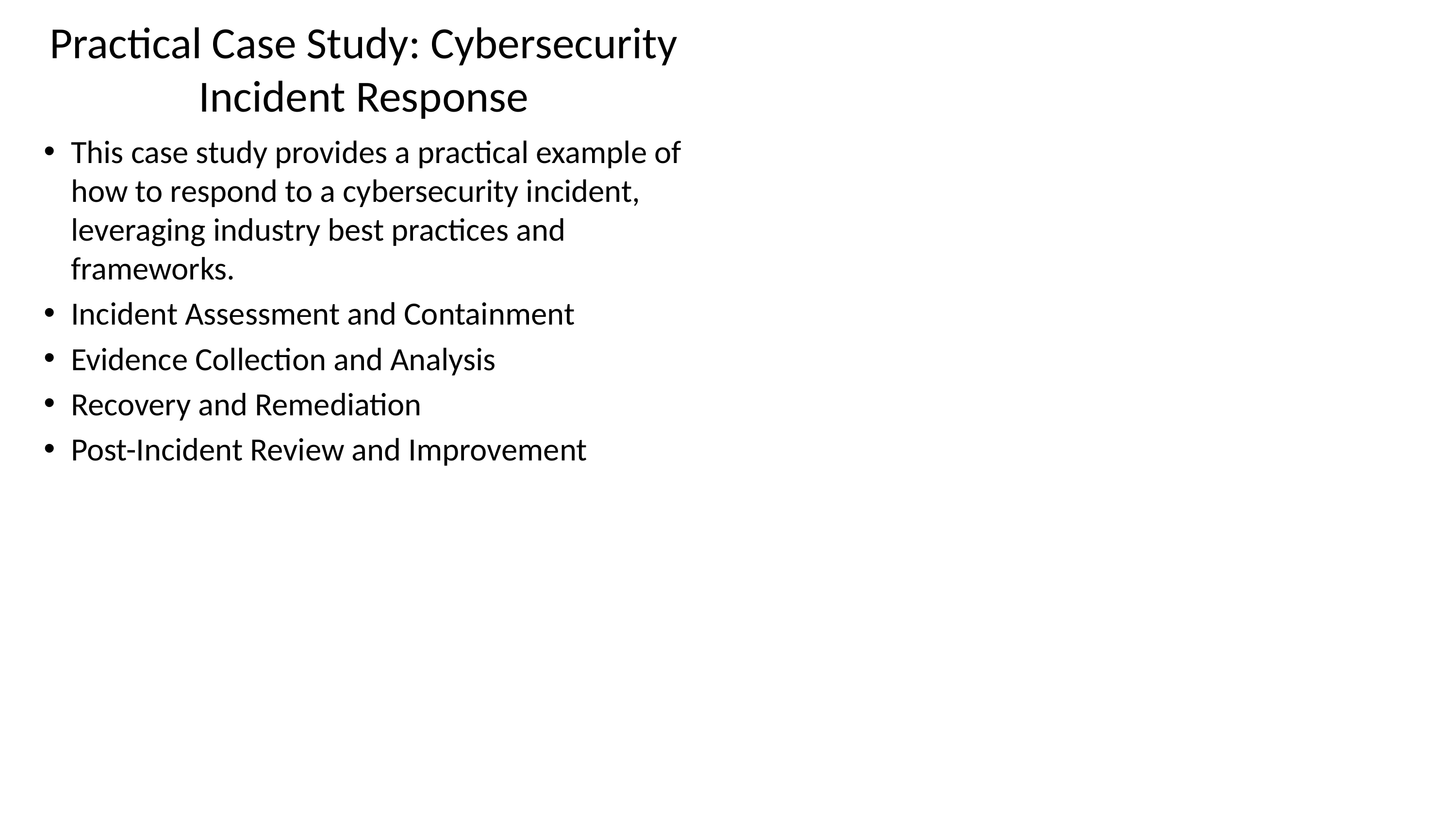

# Practical Case Study: Cybersecurity Incident Response
This case study provides a practical example of how to respond to a cybersecurity incident, leveraging industry best practices and frameworks.
Incident Assessment and Containment
Evidence Collection and Analysis
Recovery and Remediation
Post-Incident Review and Improvement